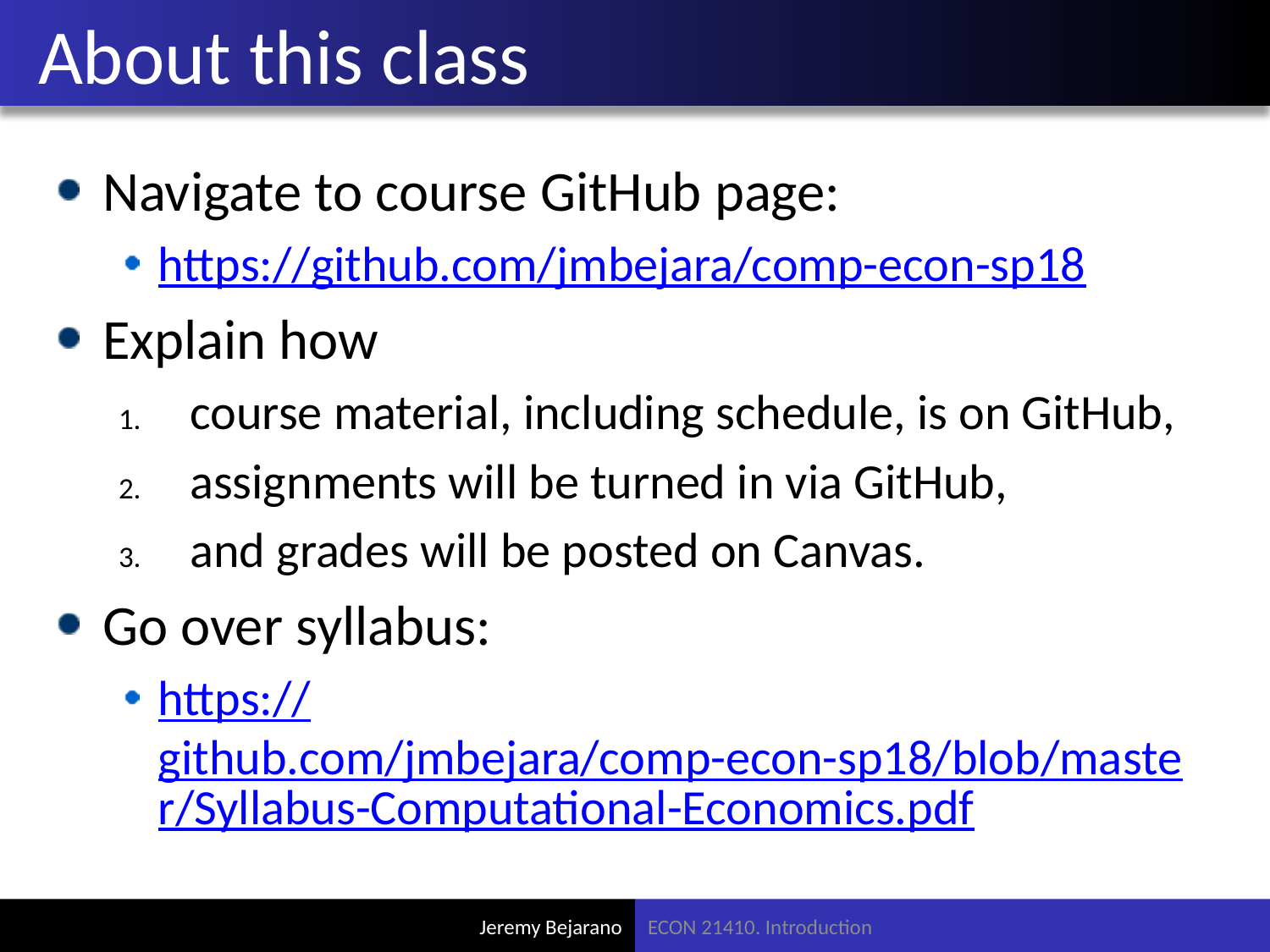

# About this class
Navigate to course GitHub page:
https://github.com/jmbejara/comp-econ-sp18
Explain how
course material, including schedule, is on GitHub,
assignments will be turned in via GitHub,
and grades will be posted on Canvas.
Go over syllabus:
https://github.com/jmbejara/comp-econ-sp18/blob/master/Syllabus-Computational-Economics.pdf

ECON 21410. Introduction